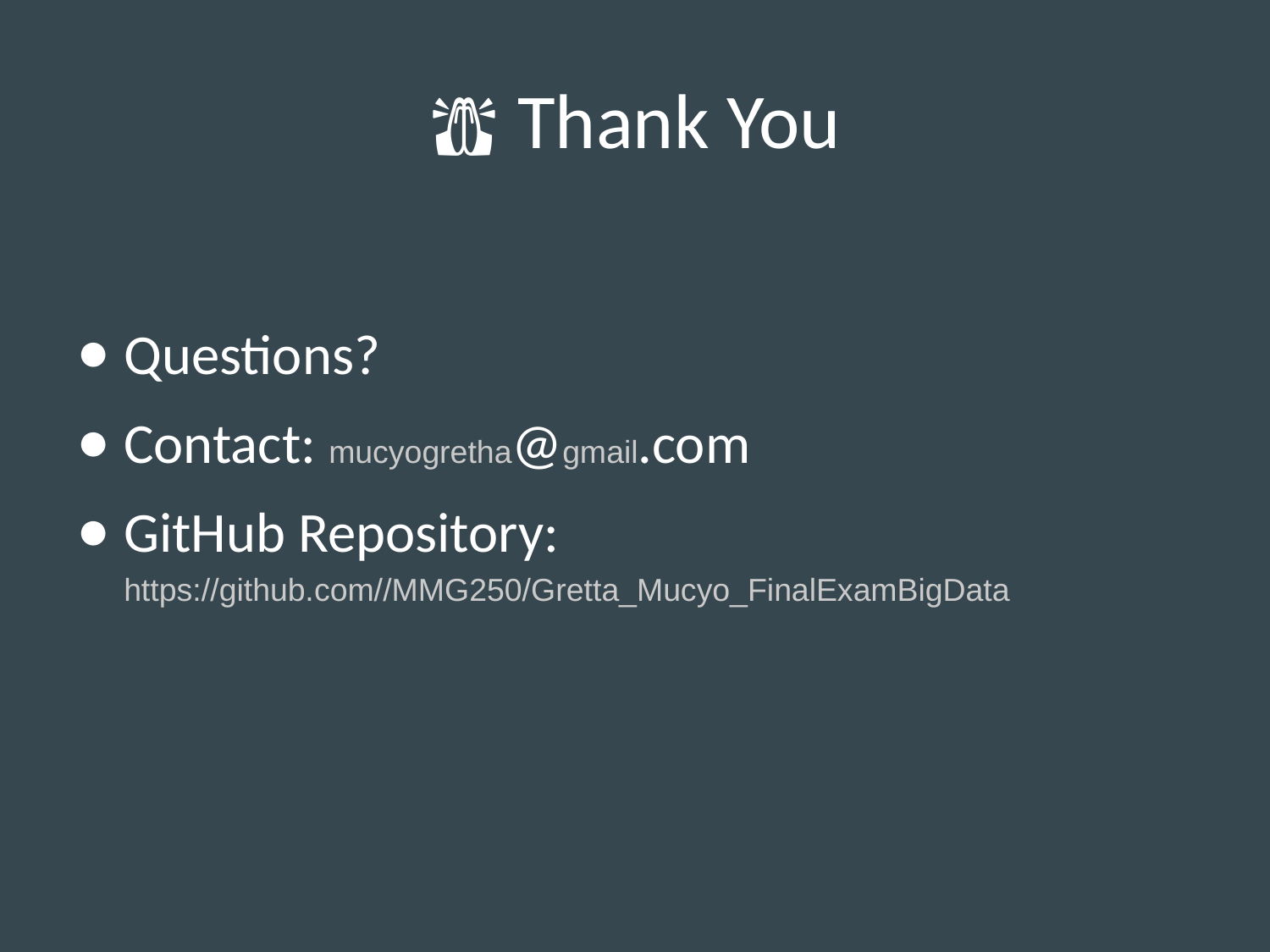

# 🙏 Thank You

Questions?
Contact: mucyogretha@gmail.com
GitHub Repository: https://github.com//MMG250/Gretta_Mucyo_FinalExamBigData